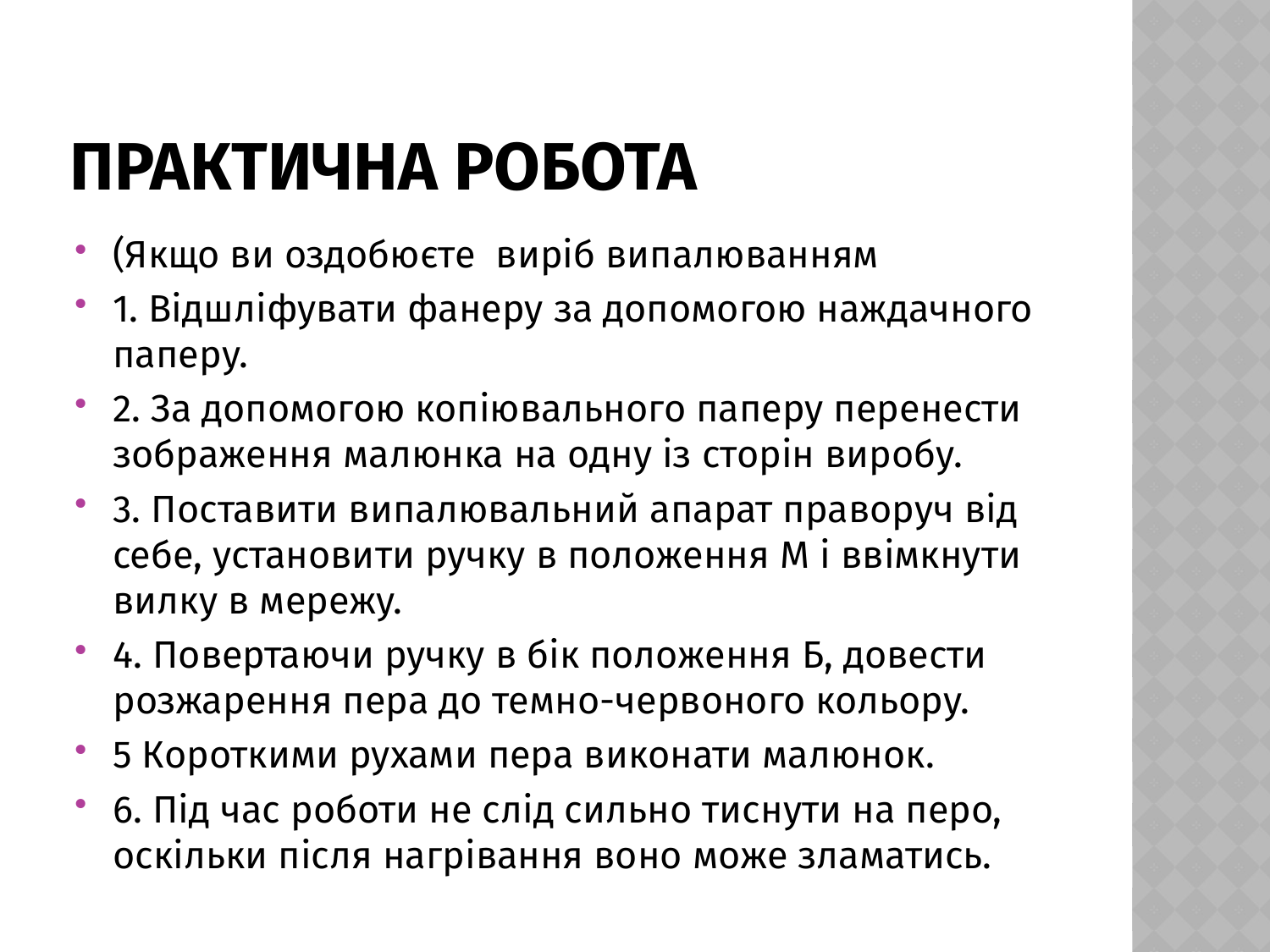

# Практична робота
(Якщо ви оздобюєте  виріб випалюванням
1. Відшліфувати фанеру за допомогою наждачного паперу.
2. За допомогою копіювального паперу перенести зображення малюнка на одну із сторін виробу.
3. Поставити випалювальний апарат праворуч від себе, установити ручку в положення М і ввімкнути вилку в мережу.
4. Повертаючи ручку в бік положення Б, довести розжарення пера до темно-червоного кольору.
5 Короткими рухами пера виконати малюнок.
6. Під час роботи не слід сильно тиснути на перо, оскільки після нагрівання воно може зламатись.